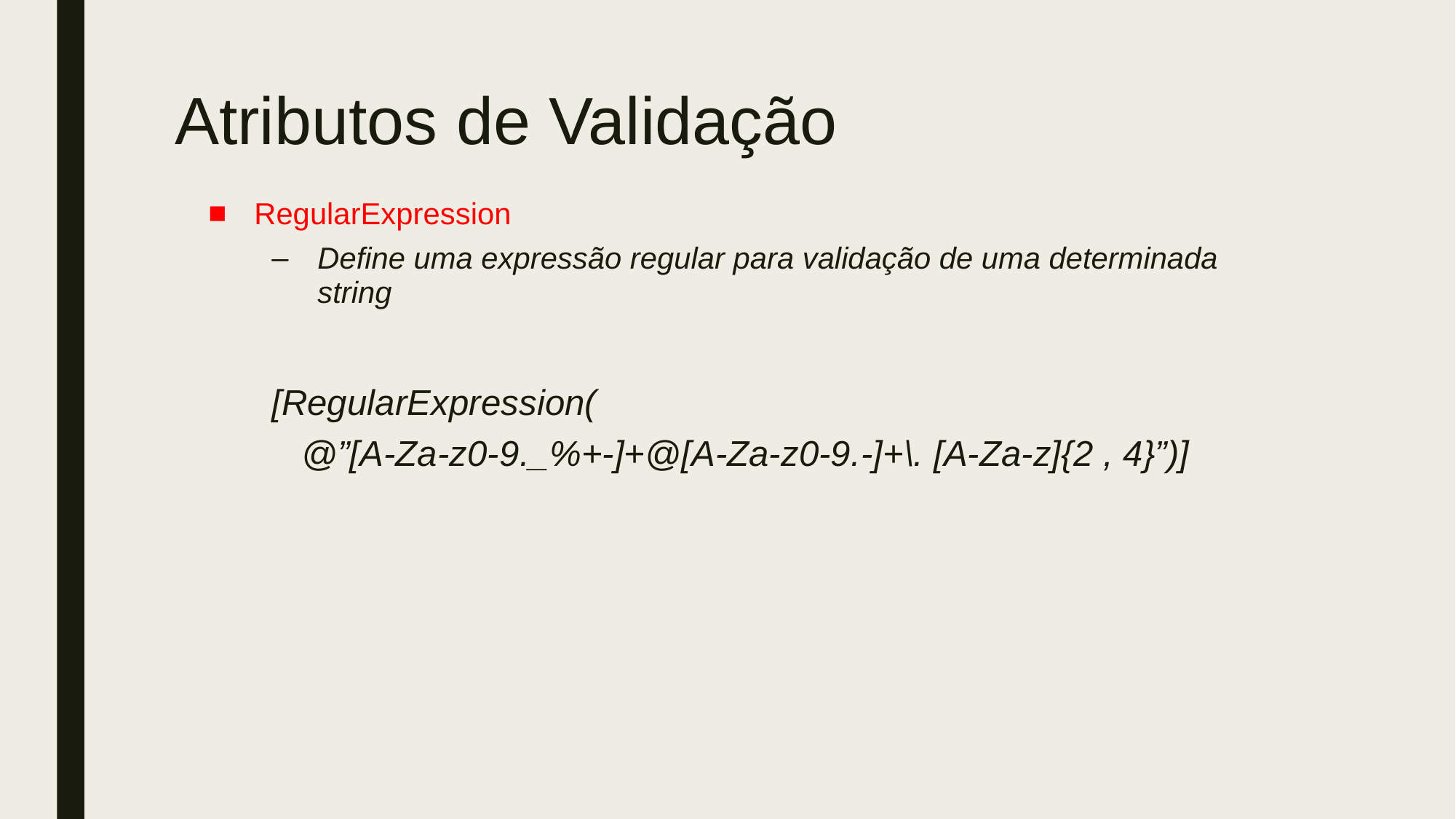

# Atributos de Validação
RegularExpression
Define uma expressão regular para validação de uma determinada string

[RegularExpression(
   @”[A-Za-z0-9._%+-]+@[A-Za-z0-9.-]+\. [A-Za-z]{2 , 4}”)]